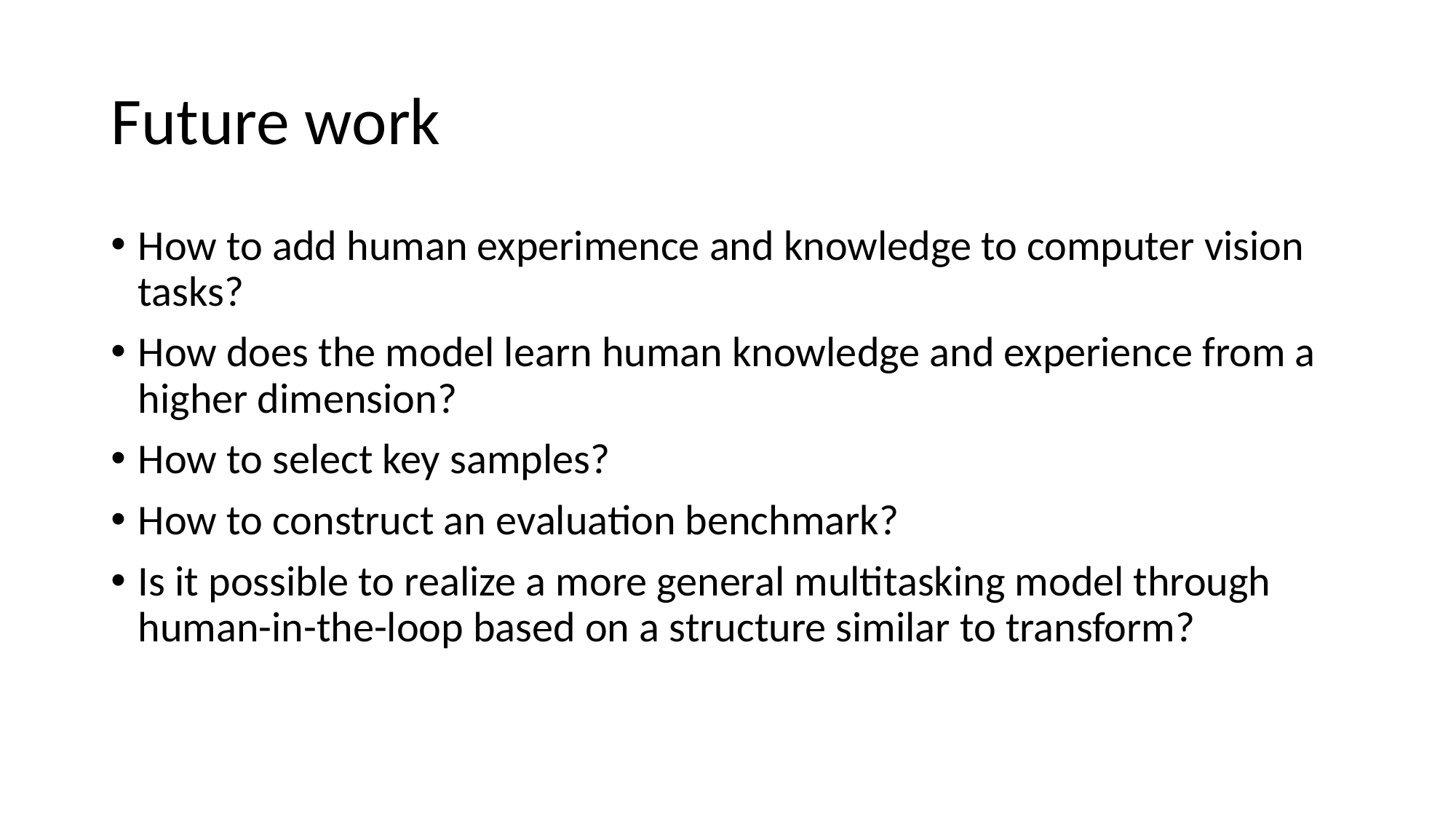

# Future work
How to add human experimence and knowledge to computer vision tasks?
How does the model learn human knowledge and experience from a higher dimension?
How to select key samples?
How to construct an evaluation benchmark?
Is it possible to realize a more general multitasking model through human-in-the-loop based on a structure similar to transform?